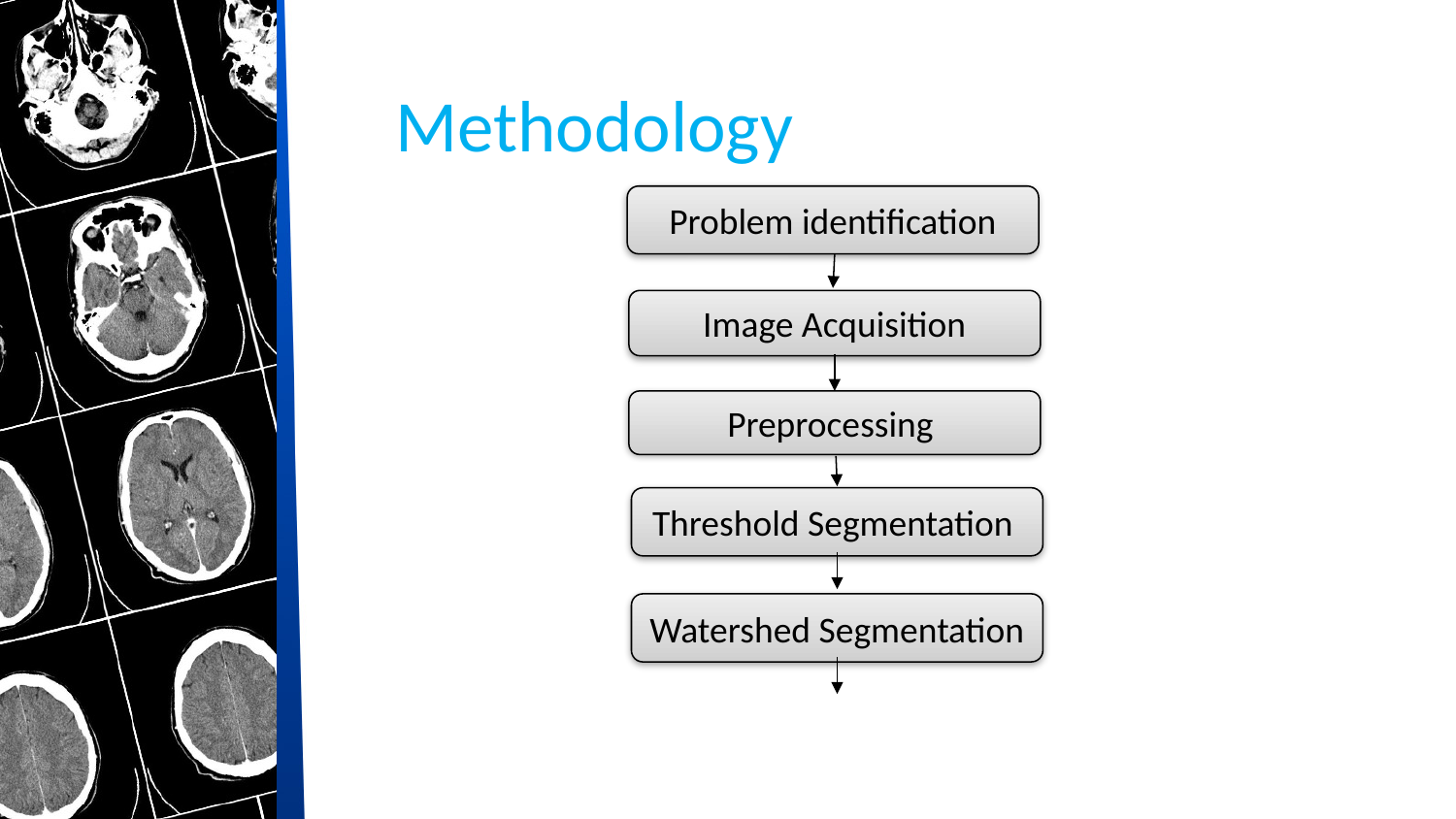

# Methodology

Problem identification
Image Acquisition
Preprocessing
Threshold Segmentation
Watershed Segmentation